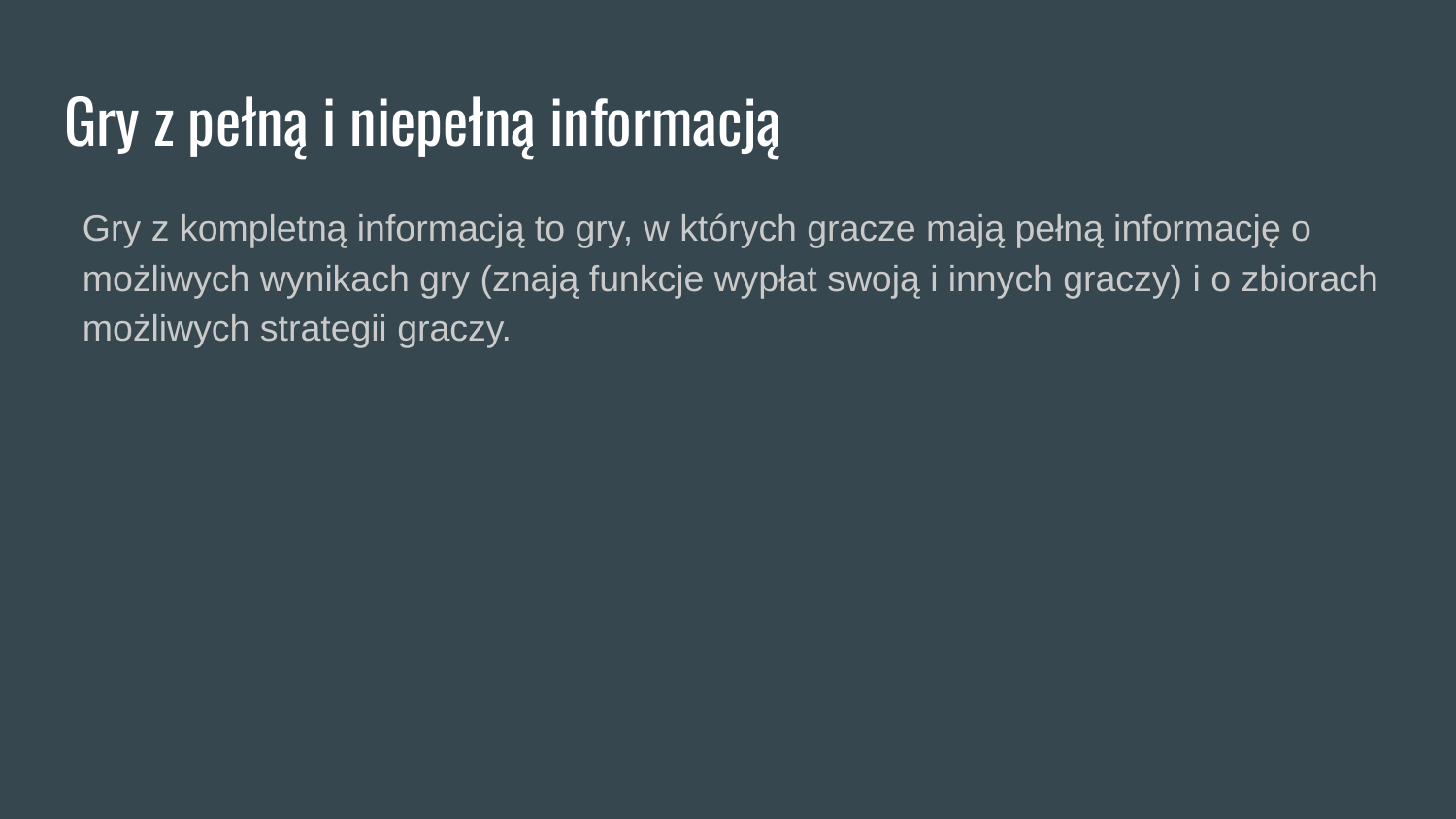

# Gry z pełną i niepełną informacją
Gry z kompletną informacją to gry, w których gracze mają pełną informację o możliwych wynikach gry (znają funkcje wypłat swoją i innych graczy) i o zbiorach możliwych strategii graczy.